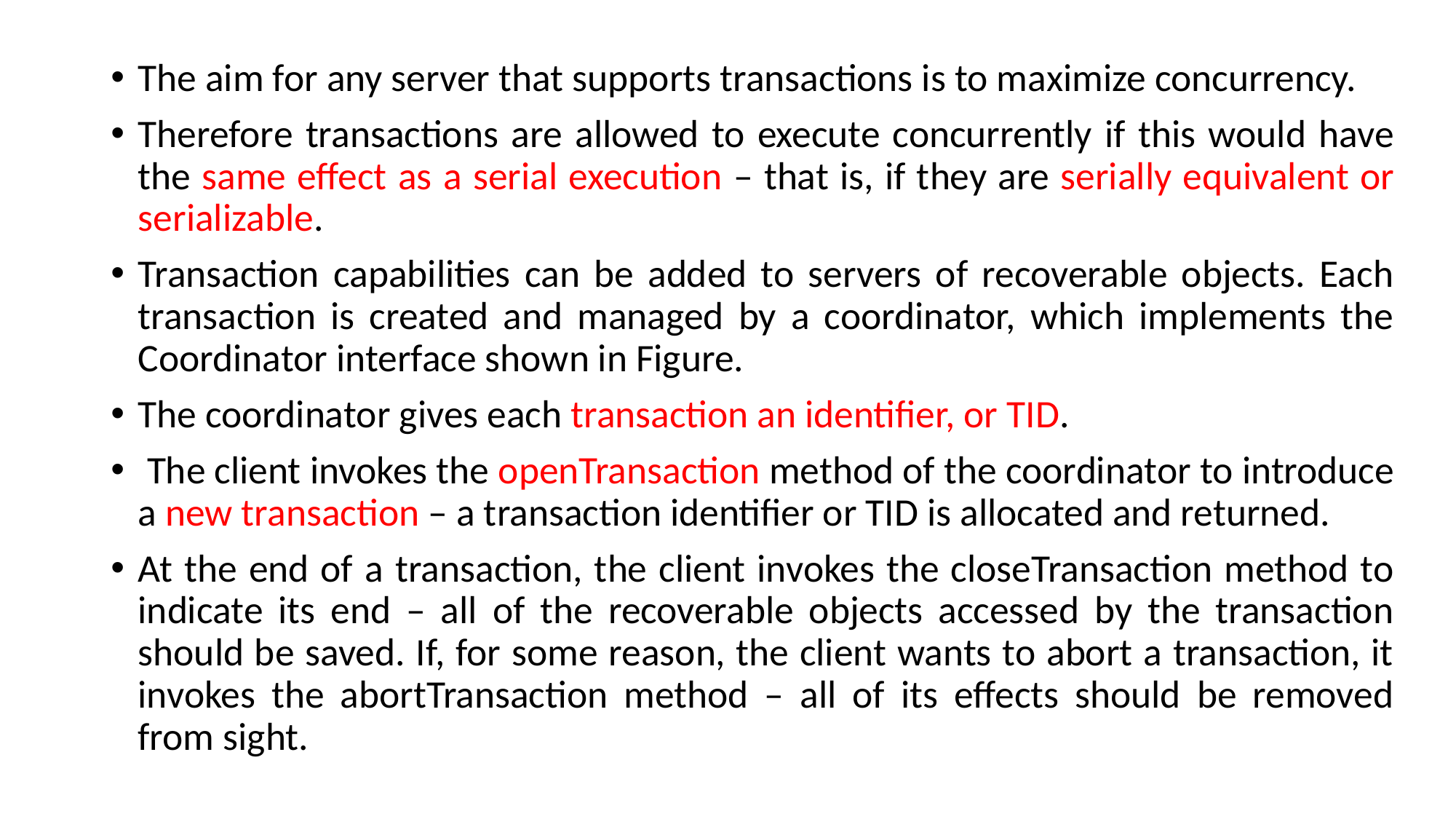

The aim for any server that supports transactions is to maximize concurrency.
Therefore transactions are allowed to execute concurrently if this would have the same effect as a serial execution – that is, if they are serially equivalent or serializable.
Transaction capabilities can be added to servers of recoverable objects. Each transaction is created and managed by a coordinator, which implements the Coordinator interface shown in Figure.
The coordinator gives each transaction an identifier, or TID.
 The client invokes the openTransaction method of the coordinator to introduce a new transaction – a transaction identifier or TID is allocated and returned.
At the end of a transaction, the client invokes the closeTransaction method to indicate its end – all of the recoverable objects accessed by the transaction should be saved. If, for some reason, the client wants to abort a transaction, it invokes the abortTransaction method – all of its effects should be removed from sight.